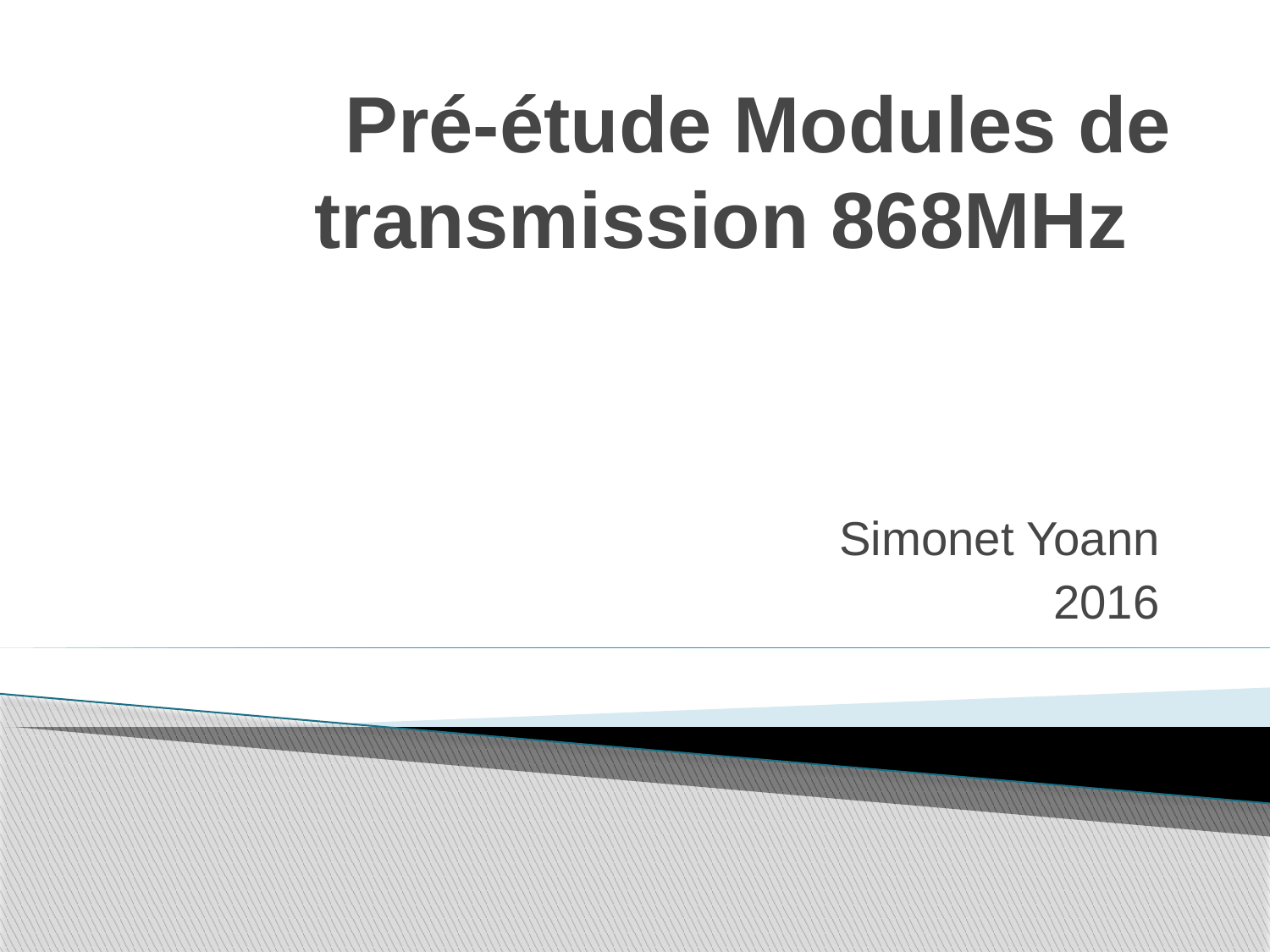

# Pré-étude Modules de transmission 868MHz
Simonet Yoann
2016